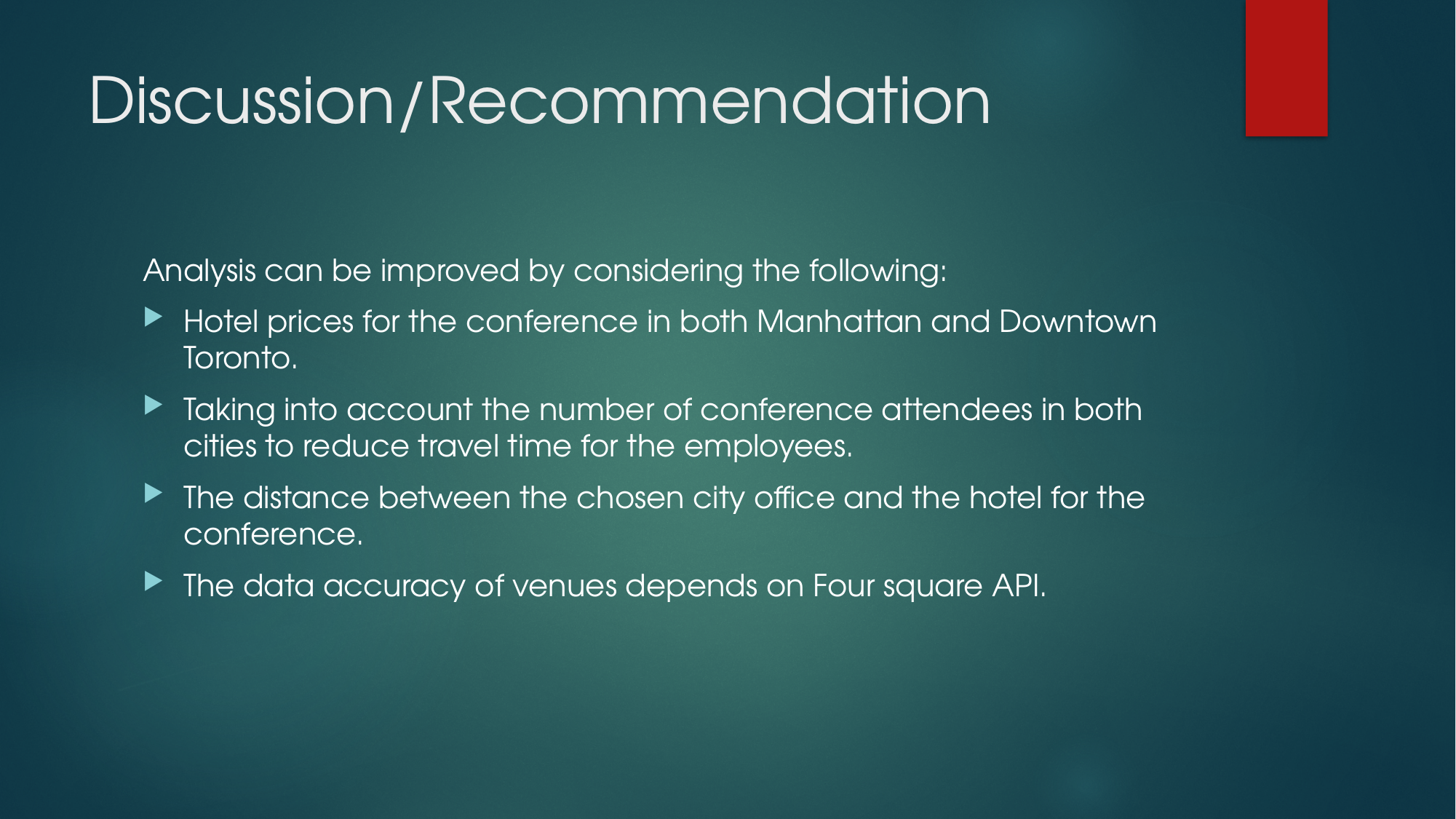

# Discussion/Recommendation
Analysis can be improved by considering the following:
Hotel prices for the conference in both Manhattan and Downtown Toronto.
Taking into account the number of conference attendees in both cities to reduce travel time for the employees.
The distance between the chosen city office and the hotel for the conference.
The data accuracy of venues depends on Four square API.